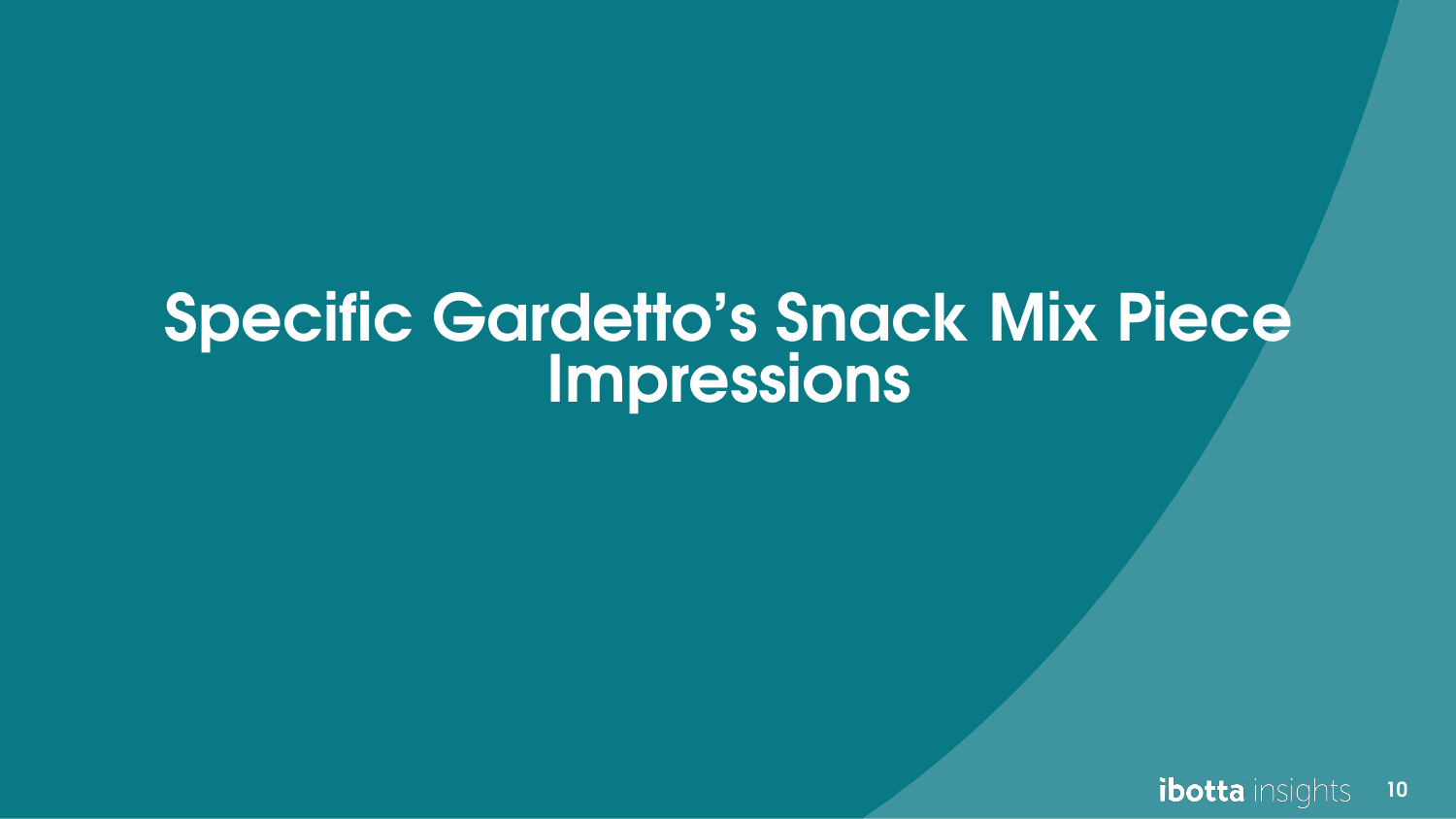

# Specific Gardetto’s Snack Mix Piece Impressions
10